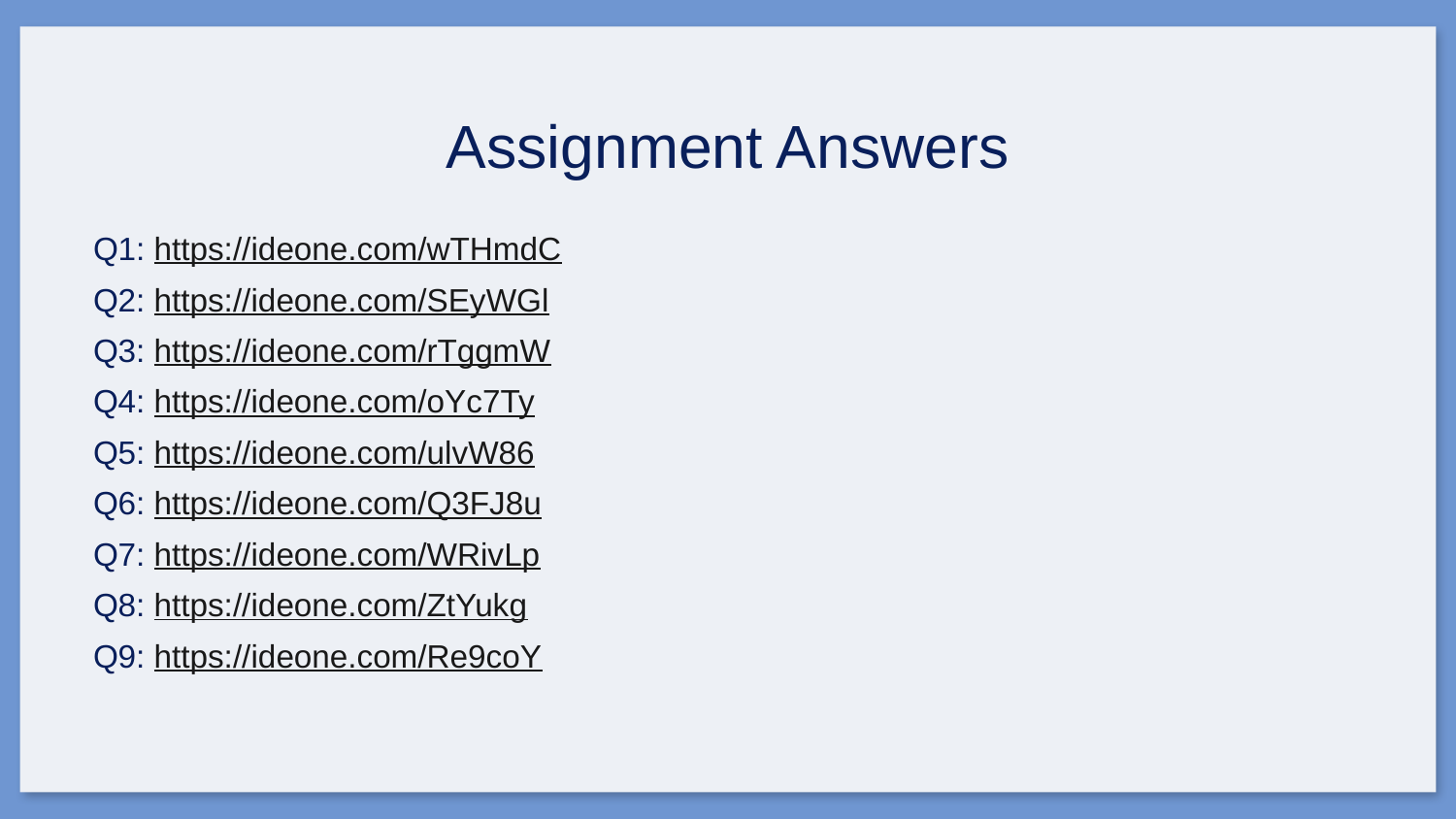

# Assignment Answers
Q1: https://ideone.com/wTHmdC
Q2: https://ideone.com/SEyWGl
Q3: https://ideone.com/rTggmW
Q4: https://ideone.com/oYc7Ty
Q5: https://ideone.com/ulvW86
Q6: https://ideone.com/Q3FJ8u
Q7: https://ideone.com/WRivLp
Q8: https://ideone.com/ZtYukg
Q9: https://ideone.com/Re9coY